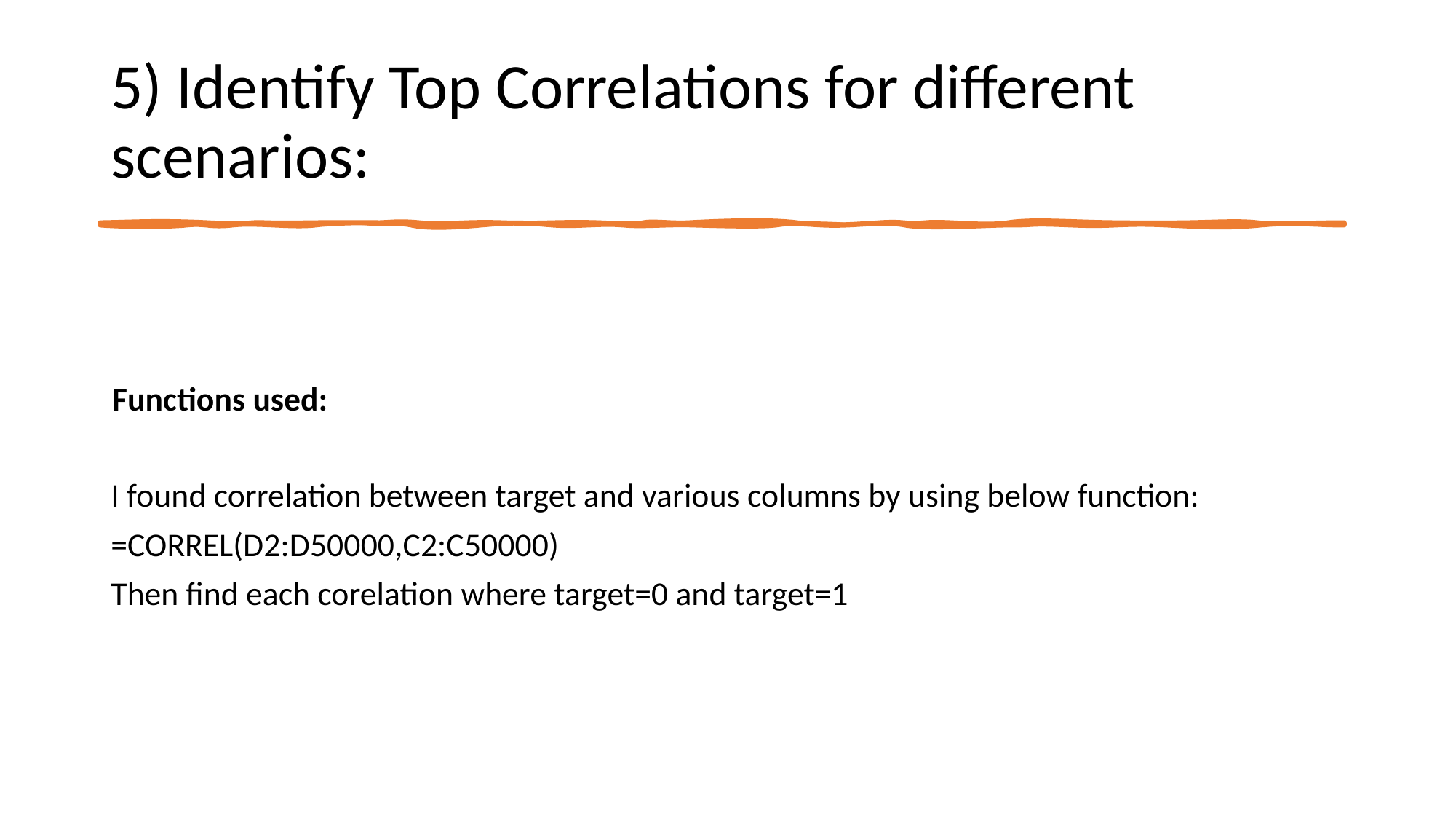

# 5) Identify Top Correlations for different scenarios:

Functions used:
I found correlation between target and various columns by using below function:
=CORREL(D2:D50000,C2:C50000)
Then find each corelation where target=0 and target=1